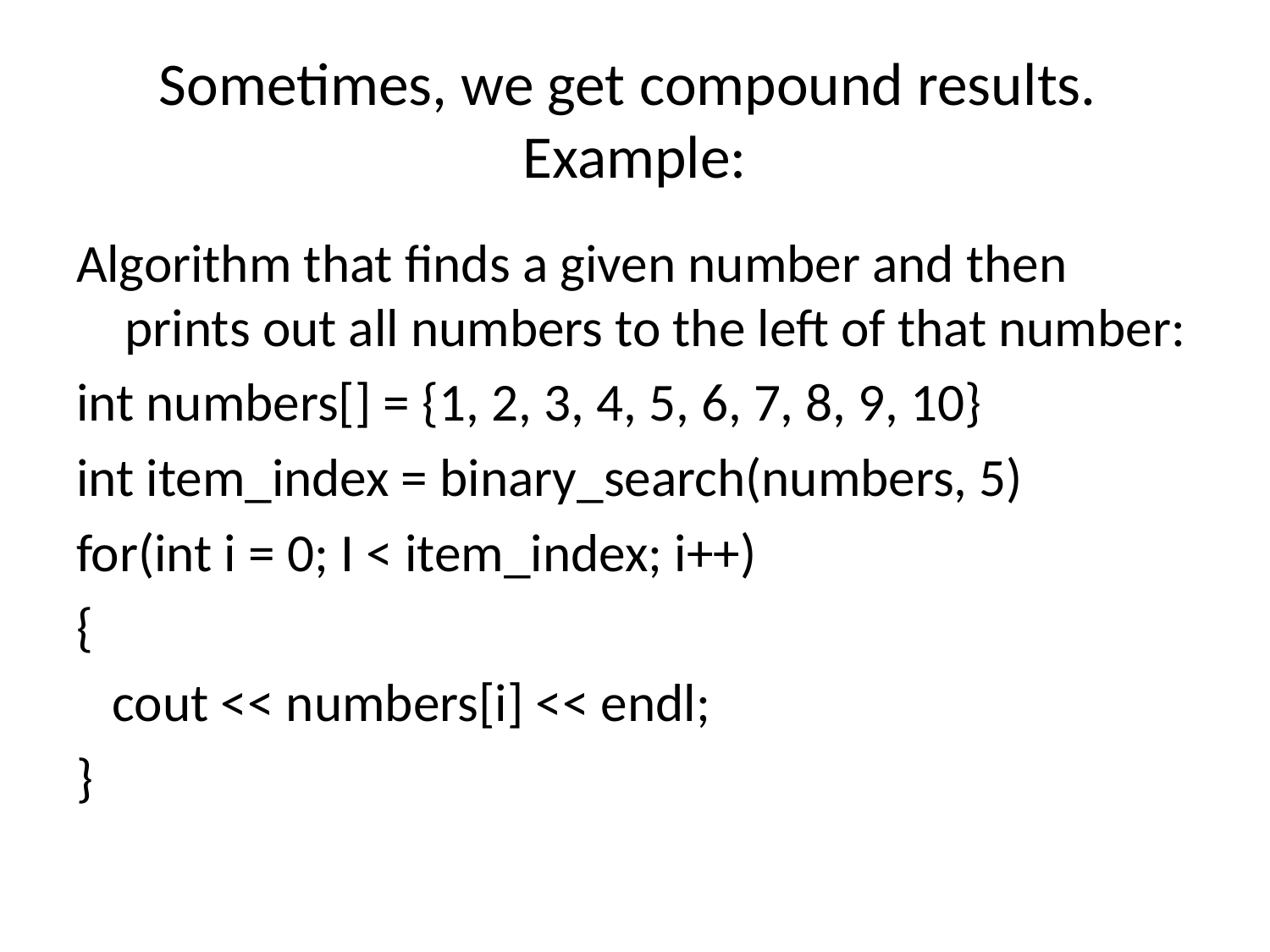

# Sometimes, we get compound results.  Example:
Algorithm that finds a given number and then prints out all numbers to the left of that number:
int numbers[] = {1, 2, 3, 4, 5, 6, 7, 8, 9, 10}
int item_index = binary_search(numbers, 5)
for(int i = 0; I < item_index; i++)
{
   cout << numbers[i] << endl;
}